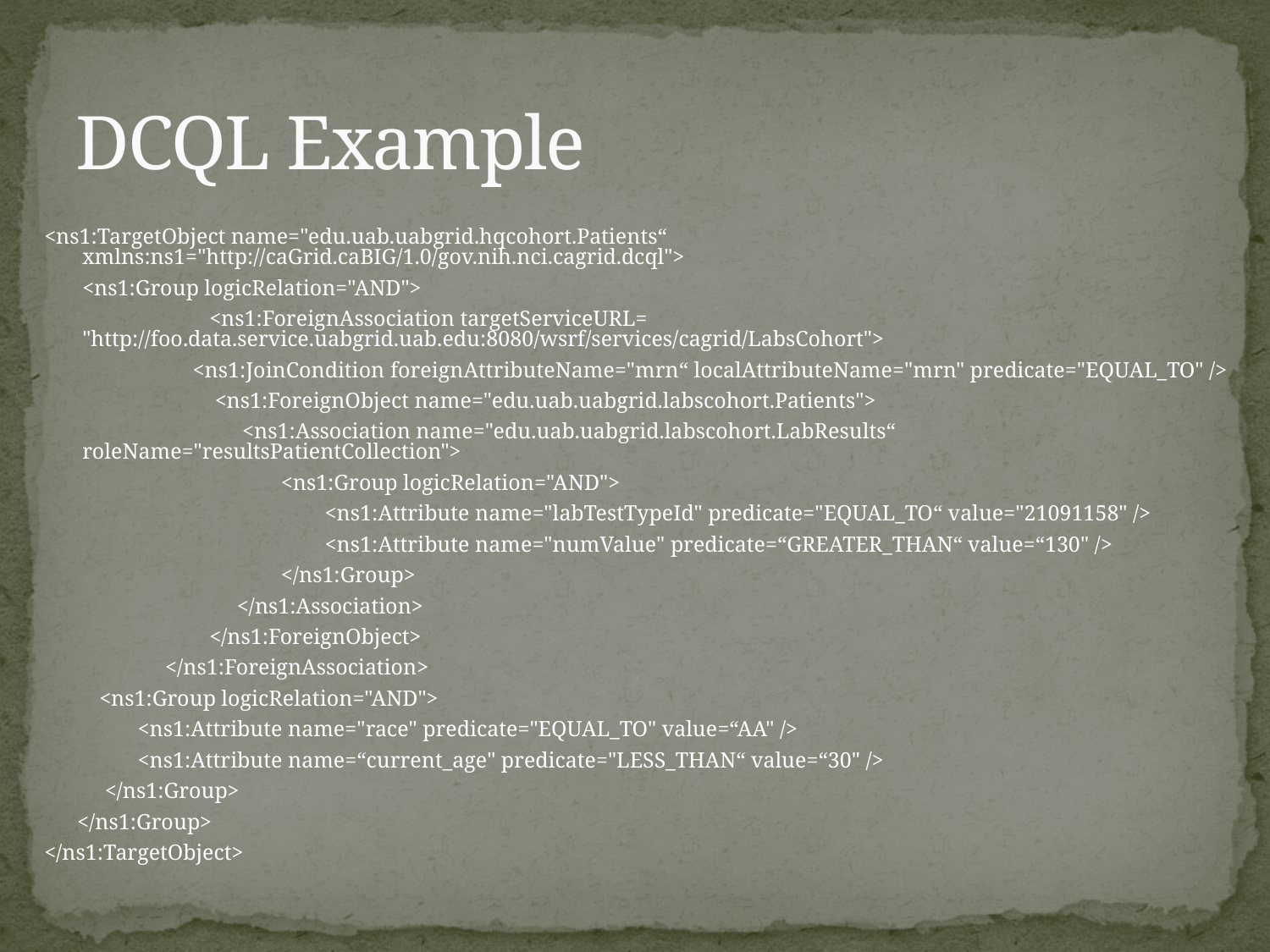

# DCQL Example
<ns1:TargetObject name="edu.uab.uabgrid.hqcohort.Patients“ xmlns:ns1="http://caGrid.caBIG/1.0/gov.nih.nci.cagrid.dcql">
	<ns1:Group logicRelation="AND">
		<ns1:ForeignAssociation targetServiceURL= 	"http://foo.data.service.uabgrid.uab.edu:8080/wsrf/services/cagrid/LabsCohort">
                           <ns1:JoinCondition foreignAttributeName="mrn“ localAttributeName="mrn" predicate="EQUAL_TO" />
                               <ns1:ForeignObject name="edu.uab.uabgrid.labscohort.Patients">
                                    <ns1:Association name="edu.uab.uabgrid.labscohort.LabResults“ roleName="resultsPatientCollection">
                                           <ns1:Group logicRelation="AND">
                                                   <ns1:Attribute name="labTestTypeId" predicate="EQUAL_TO“ value="21091158" />
                                                   <ns1:Attribute name="numValue" predicate=“GREATER_THAN“ value=“130" />
                                           </ns1:Group>
                                   </ns1:Association>
                              </ns1:ForeignObject>
                      </ns1:ForeignAssociation>
          <ns1:Group logicRelation="AND">
                 <ns1:Attribute name="race" predicate="EQUAL_TO" value=“AA" />
                 <ns1:Attribute name=“current_age" predicate="LESS_THAN“ value=“30" />
           </ns1:Group>
      </ns1:Group>
</ns1:TargetObject>